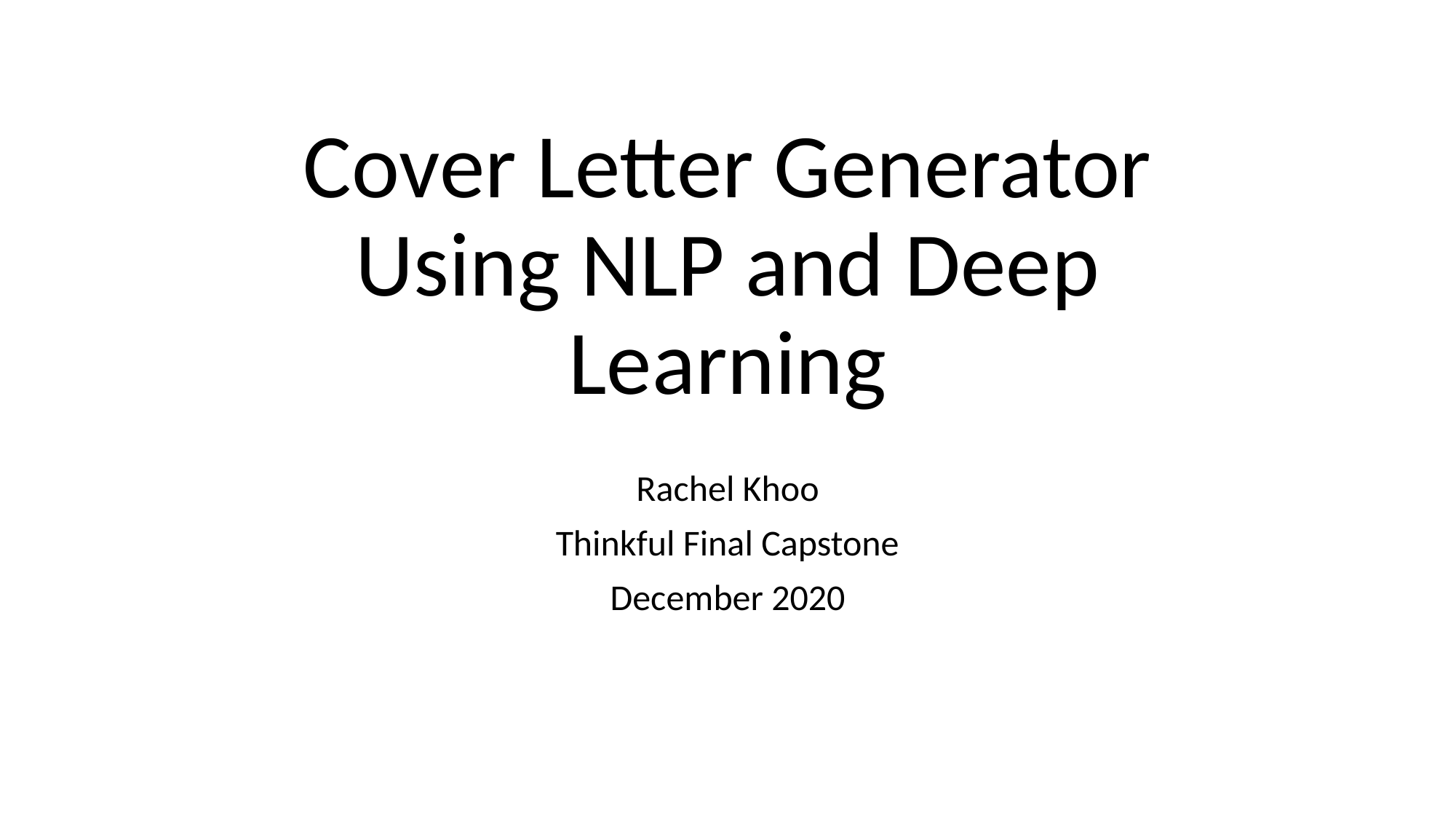

# Cover Letter Generator Using NLP and Deep Learning
Rachel Khoo
Thinkful Final Capstone
December 2020